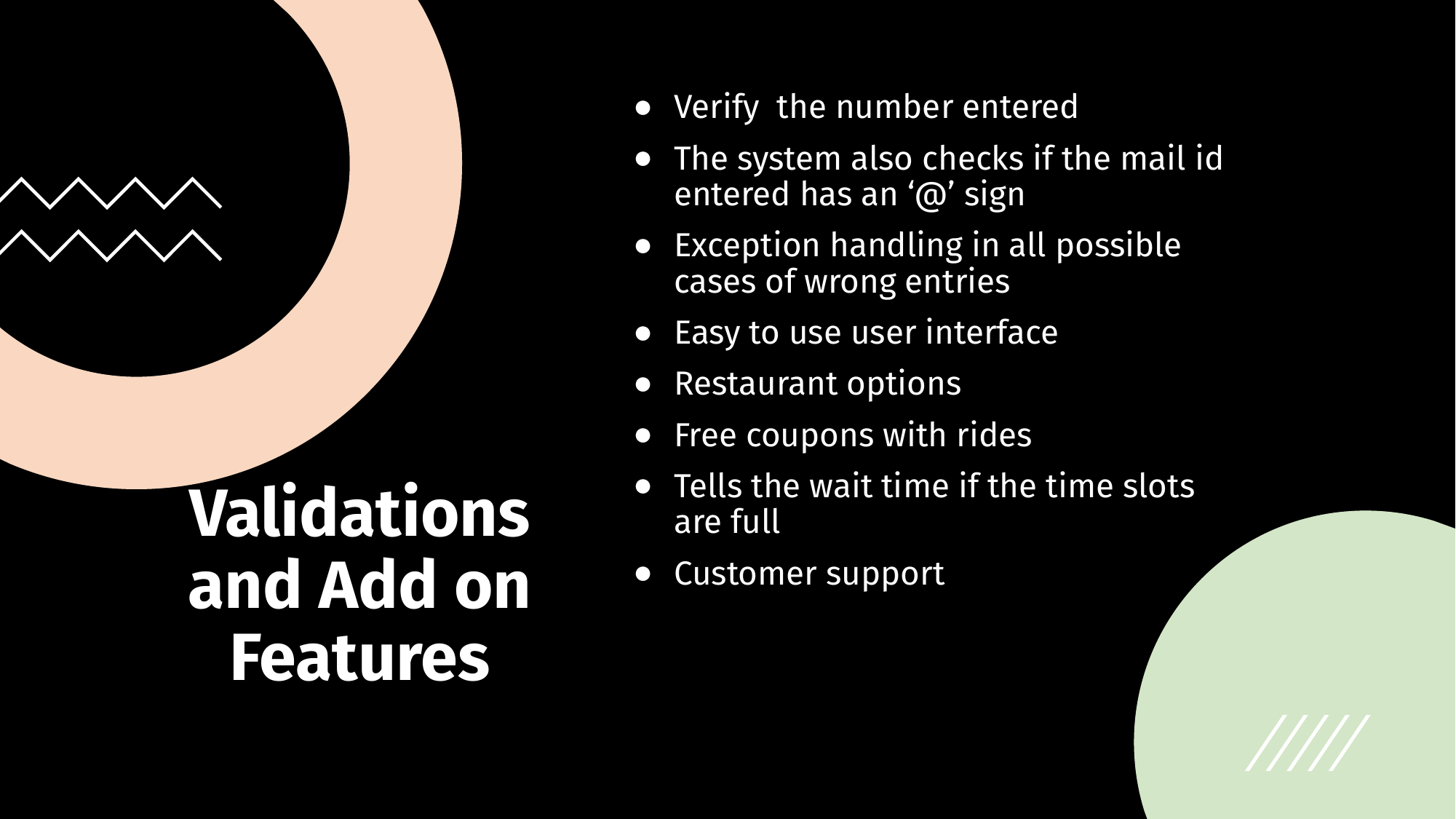

Verify  the number entered
The system also checks if the mail id entered has an ‘@’ sign
Exception handling in all possible cases of wrong entries
Easy to use user interface
Restaurant options
Free coupons with rides
Tells the wait time if the time slots are full
Customer support

# Validations and Add on Features